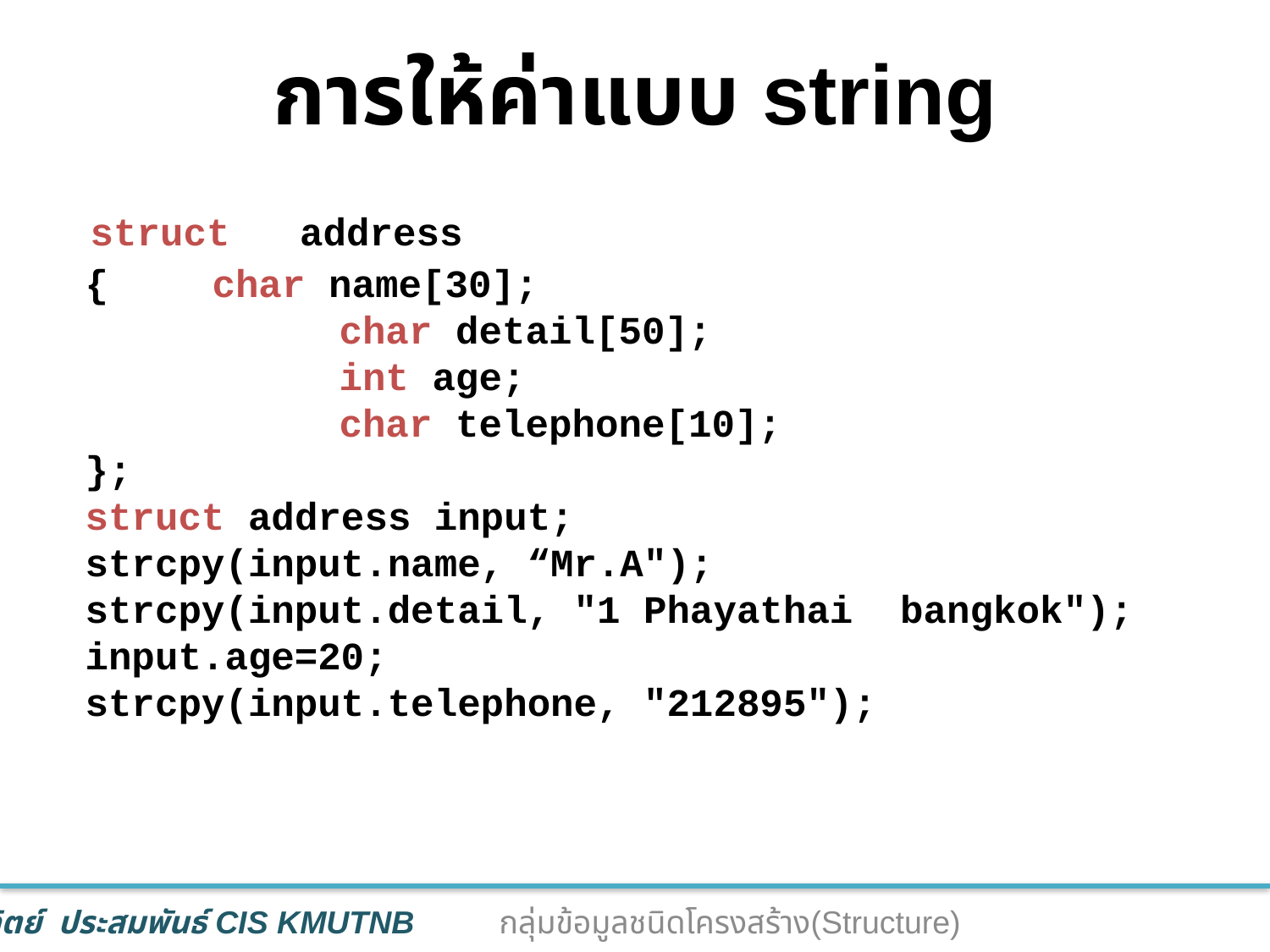

# การให้ค่าแบบ string
   struct   address
{    	char name[30];
		char detail[50];
		int age;
		char telephone[10];
};
	struct address input;
	strcpy(input.name, “Mr.A");
strcpy(input.detail, "1 Phayathai  bangkok");
input.age=20;
strcpy(input.telephone, "212895");
16
กลุ่มข้อมูลชนิดโครงสร้าง(Structure)